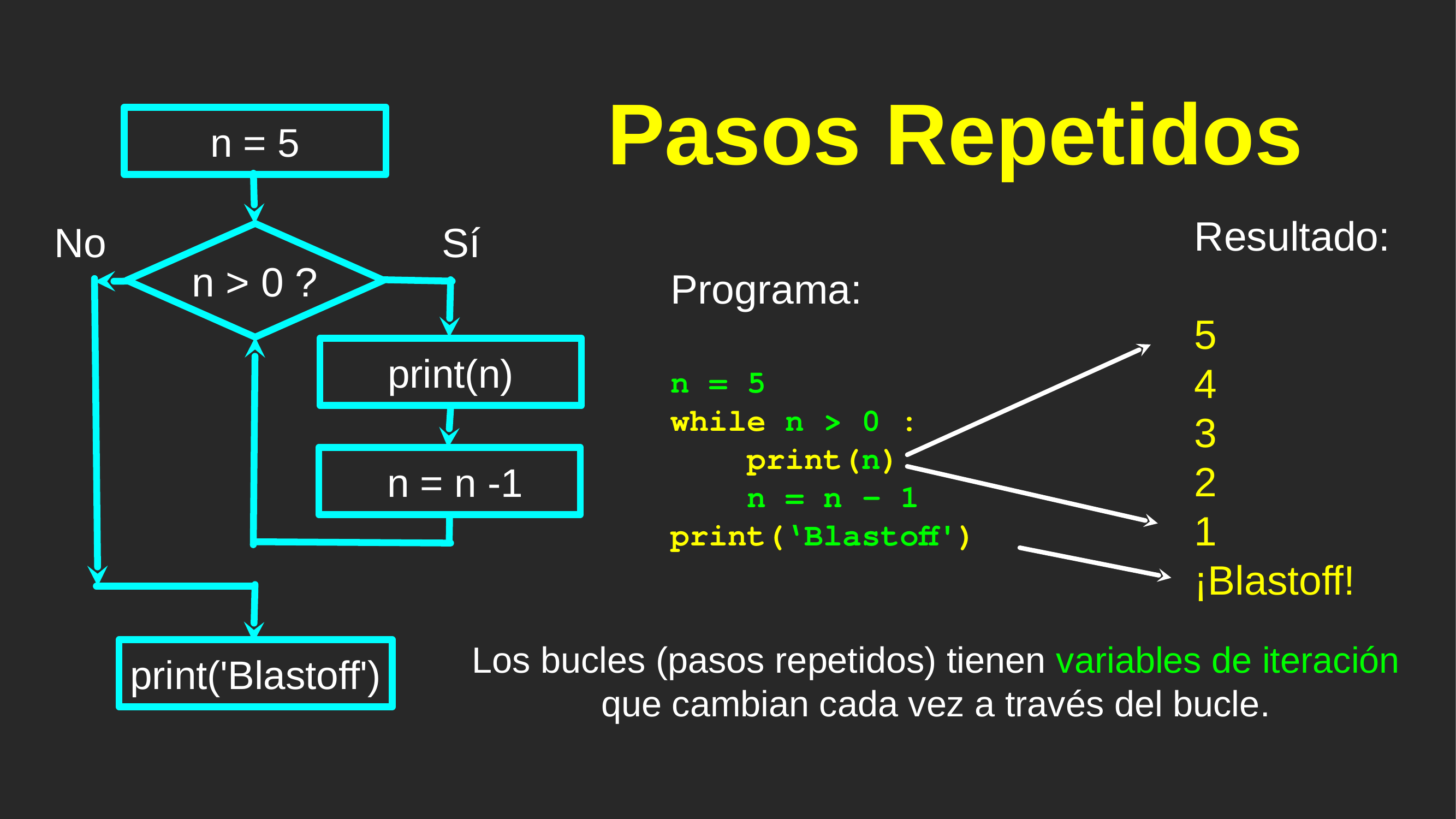

# Pasos Repetidos
n = 5
No
Sí
Resultado:

5
4
3
2
1
¡Blastoff!
n > 0 ?
Programa:

n = 5
while n > 0 :
    print(n)
    n = n – 1
print(‘Blastoff')
print(n)
 n = n -1
Los bucles (pasos repetidos) tienen variables de iteración que cambian cada vez a través del bucle.
print('Blastoff')